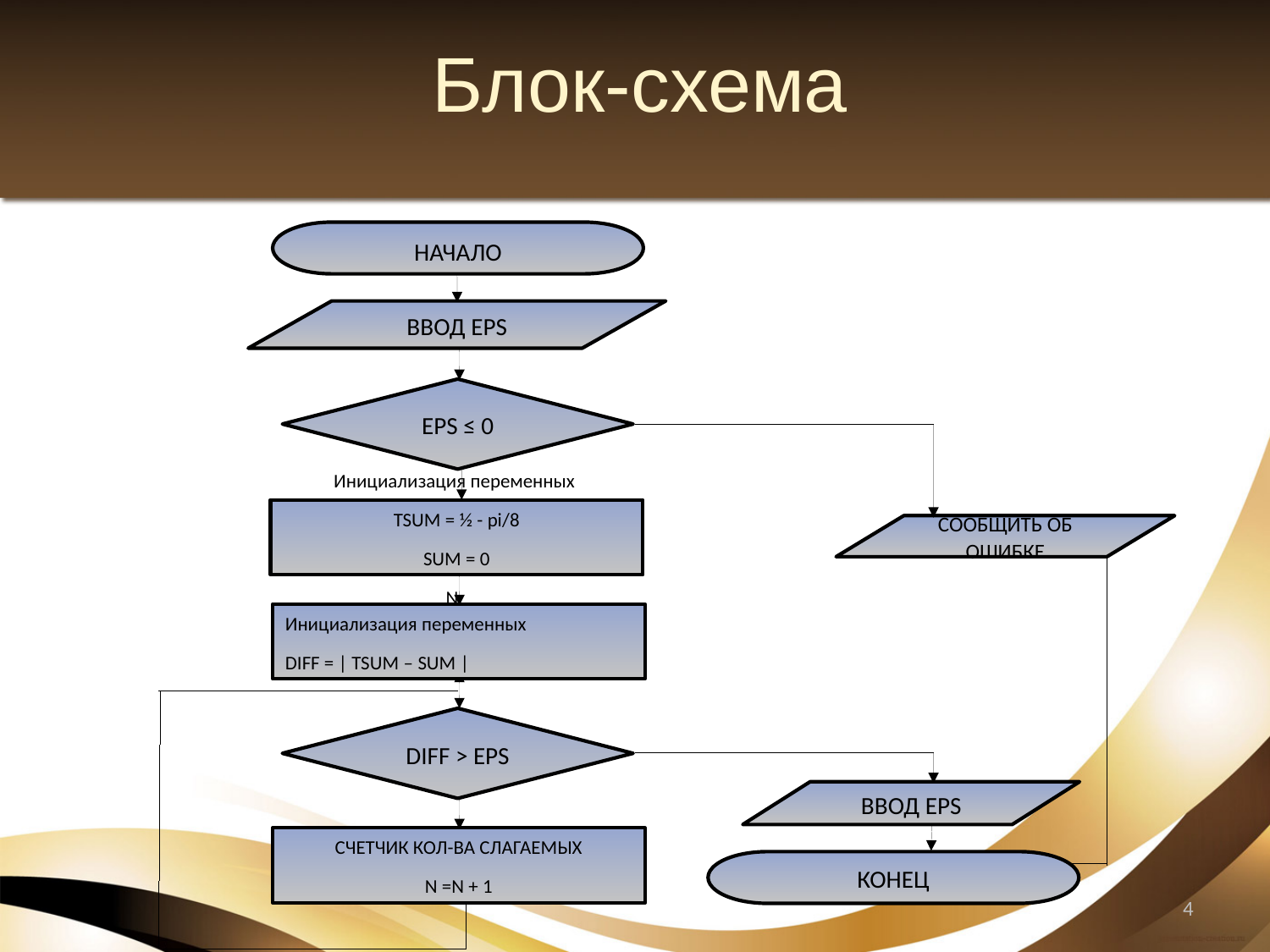

# Блок-схема

НАЧАЛО

ВВОД EPS
EPS ≤ 0
Инициализация переменных
TSUM = ½ - pi/8
SUM = 0
N
СООБЩИТЬ ОБ ОШИБКЕ
Инициализация переменных
DIFF = | TSUM – SUM |
DIFF > EPS
ВВОД EPS
CЧЕТЧИК КОЛ-ВА СЛАГАЕМЫХ
N =N + 1
КОНЕЦ
4